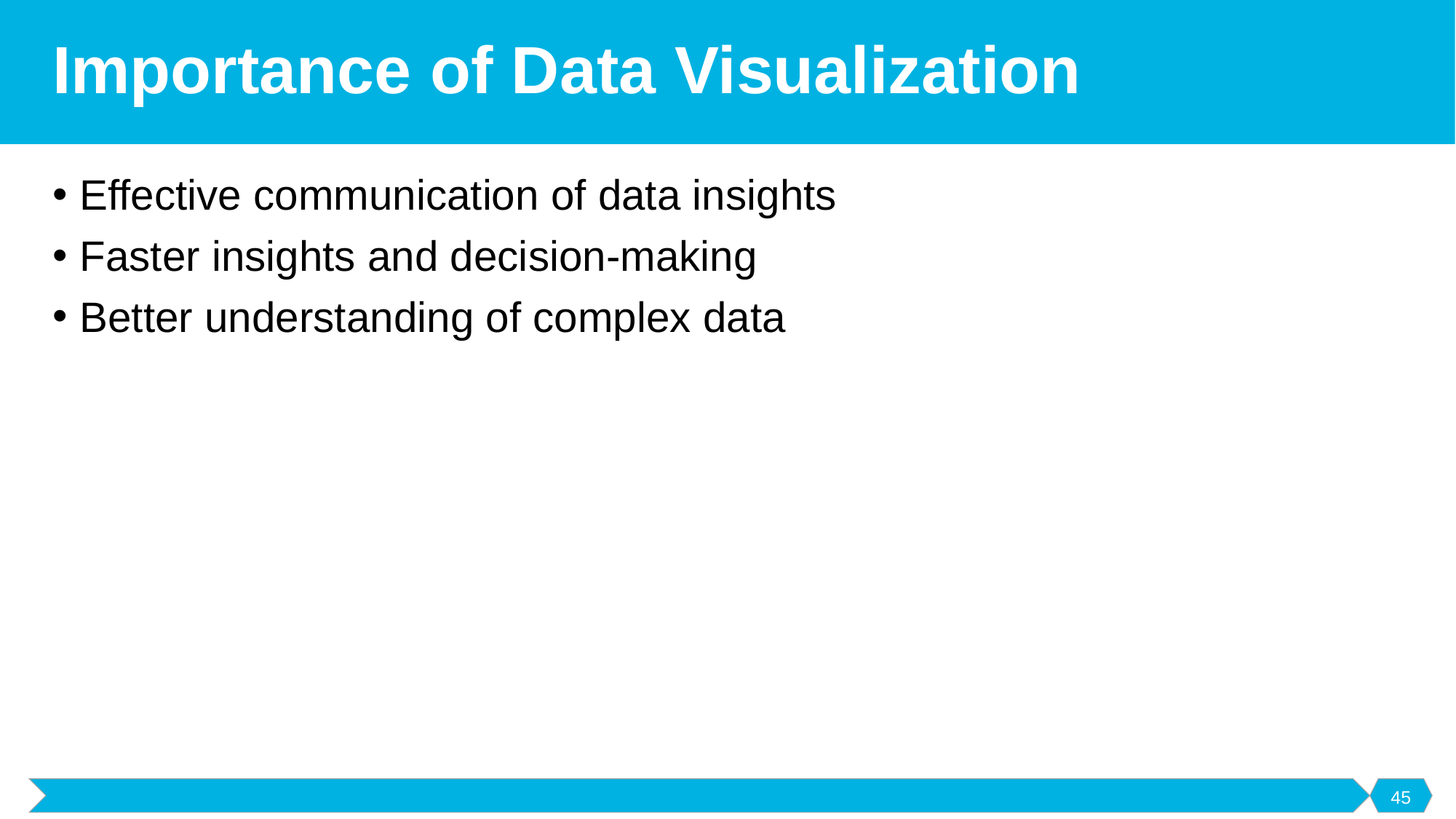

# Importance of Data Visualization
Effective communication of data insights
Faster insights and decision-making
Better understanding of complex data

45